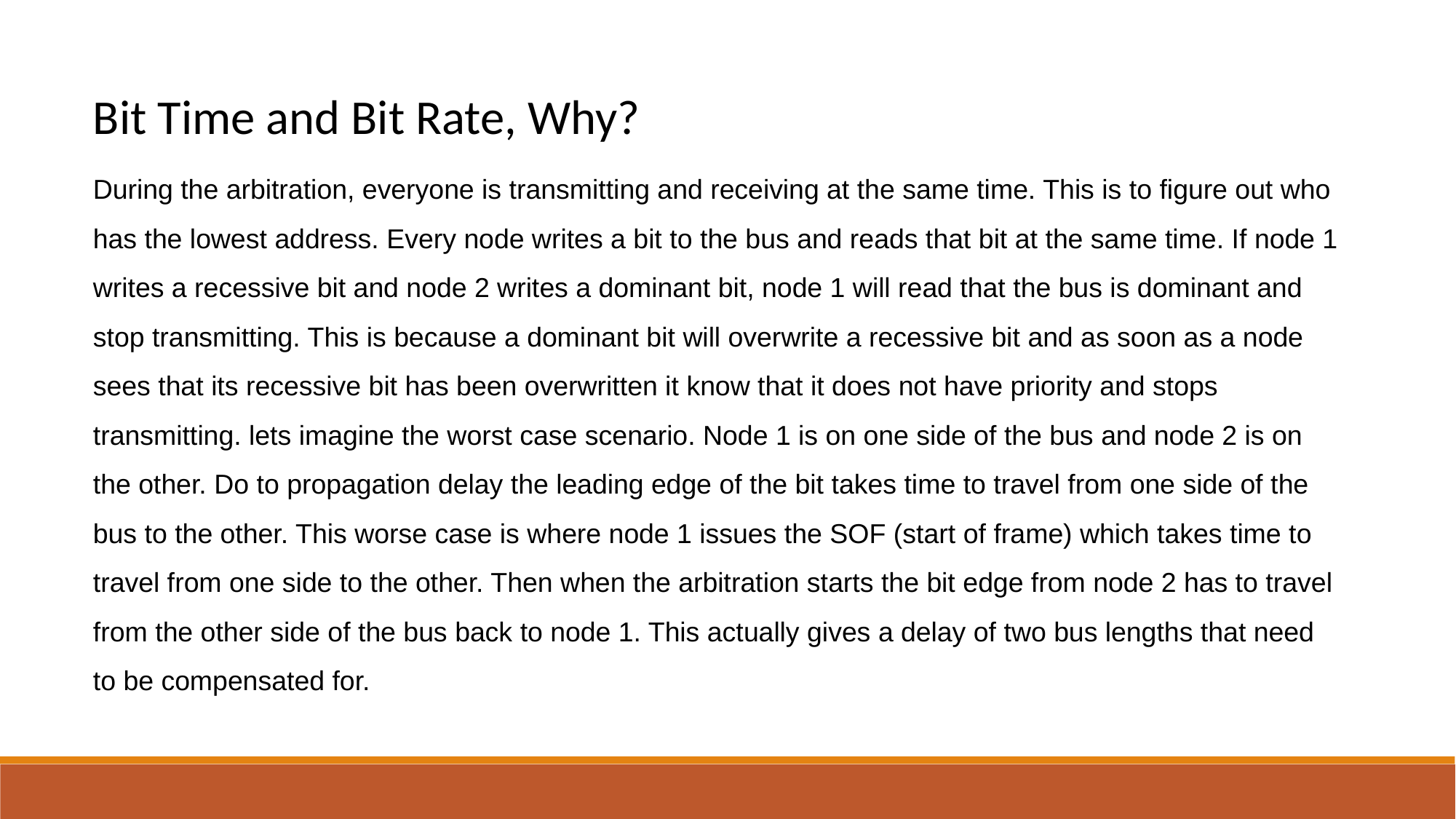

Bit Time and Bit Rate, Why?
During the arbitration, everyone is transmitting and receiving at the same time. This is to figure out who has the lowest address. Every node writes a bit to the bus and reads that bit at the same time. If node 1 writes a recessive bit and node 2 writes a dominant bit, node 1 will read that the bus is dominant and stop transmitting. This is because a dominant bit will overwrite a recessive bit and as soon as a node sees that its recessive bit has been overwritten it know that it does not have priority and stops transmitting. lets imagine the worst case scenario. Node 1 is on one side of the bus and node 2 is on the other. Do to propagation delay the leading edge of the bit takes time to travel from one side of the bus to the other. This worse case is where node 1 issues the SOF (start of frame) which takes time to travel from one side to the other. Then when the arbitration starts the bit edge from node 2 has to travel from the other side of the bus back to node 1. This actually gives a delay of two bus lengths that need to be compensated for.